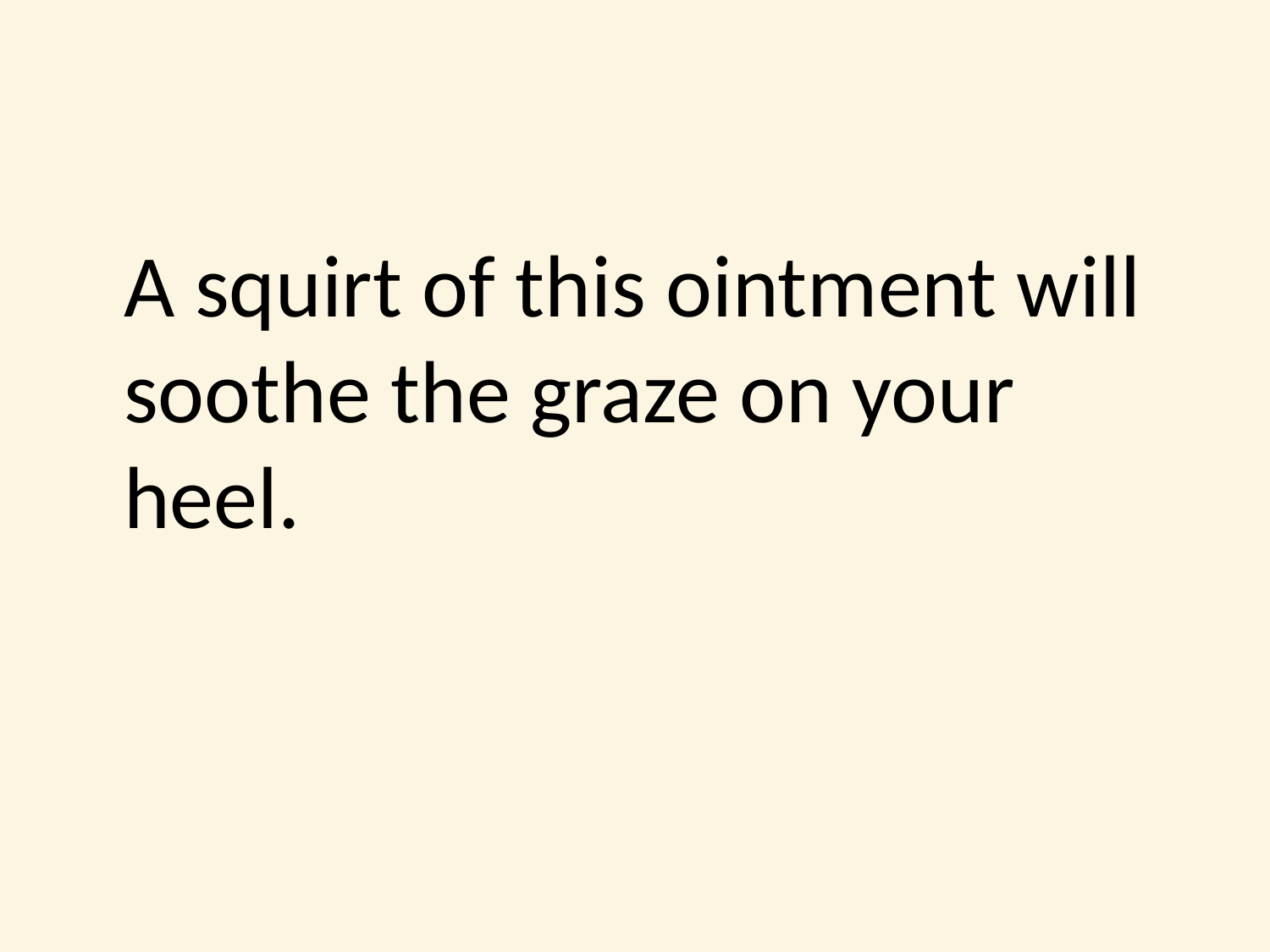

#
	A squirt of this ointment will soothe the graze on your heel.